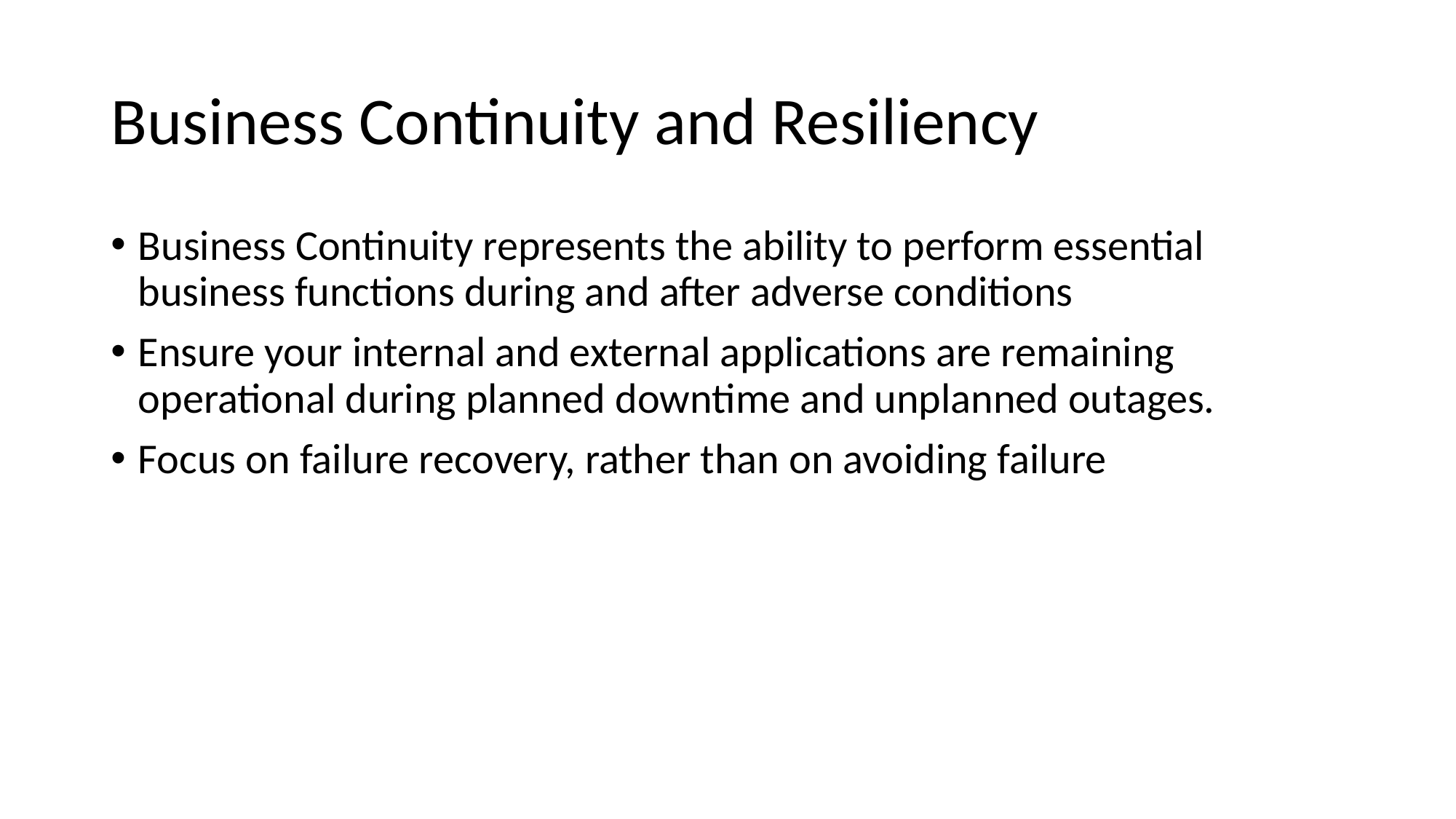

# Business Continuity and Resiliency
Business Continuity represents the ability to perform essential business functions during and after adverse conditions
Ensure your internal and external applications are remaining operational during planned downtime and unplanned outages.
Focus on failure recovery, rather than on avoiding failure